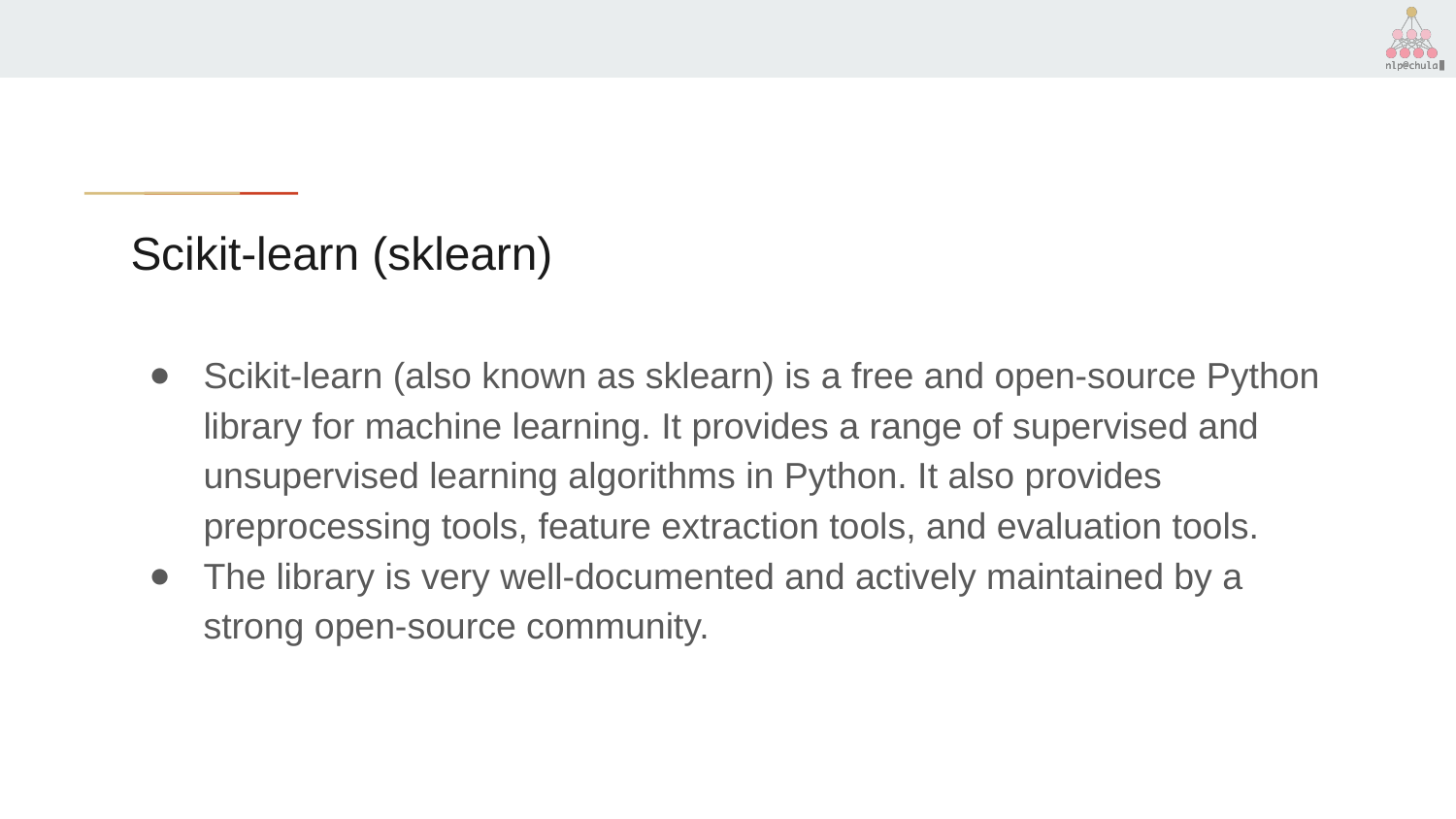

# Scikit-learn (sklearn)
Scikit-learn (also known as sklearn) is a free and open-source Python library for machine learning. It provides a range of supervised and unsupervised learning algorithms in Python. It also provides preprocessing tools, feature extraction tools, and evaluation tools.
The library is very well-documented and actively maintained by a strong open-source community.